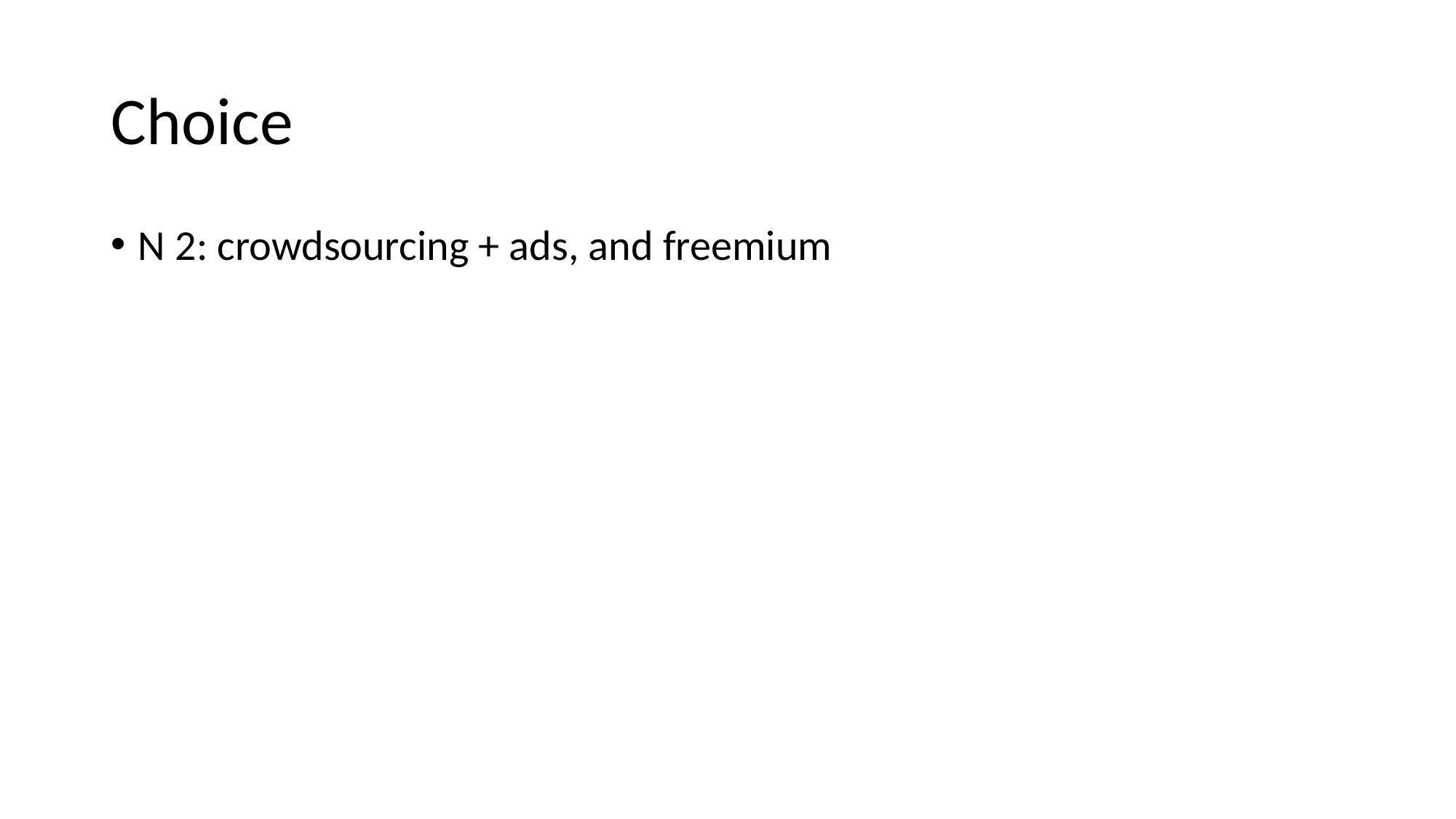

# Choice
N 2: crowdsourcing + ads, and freemium